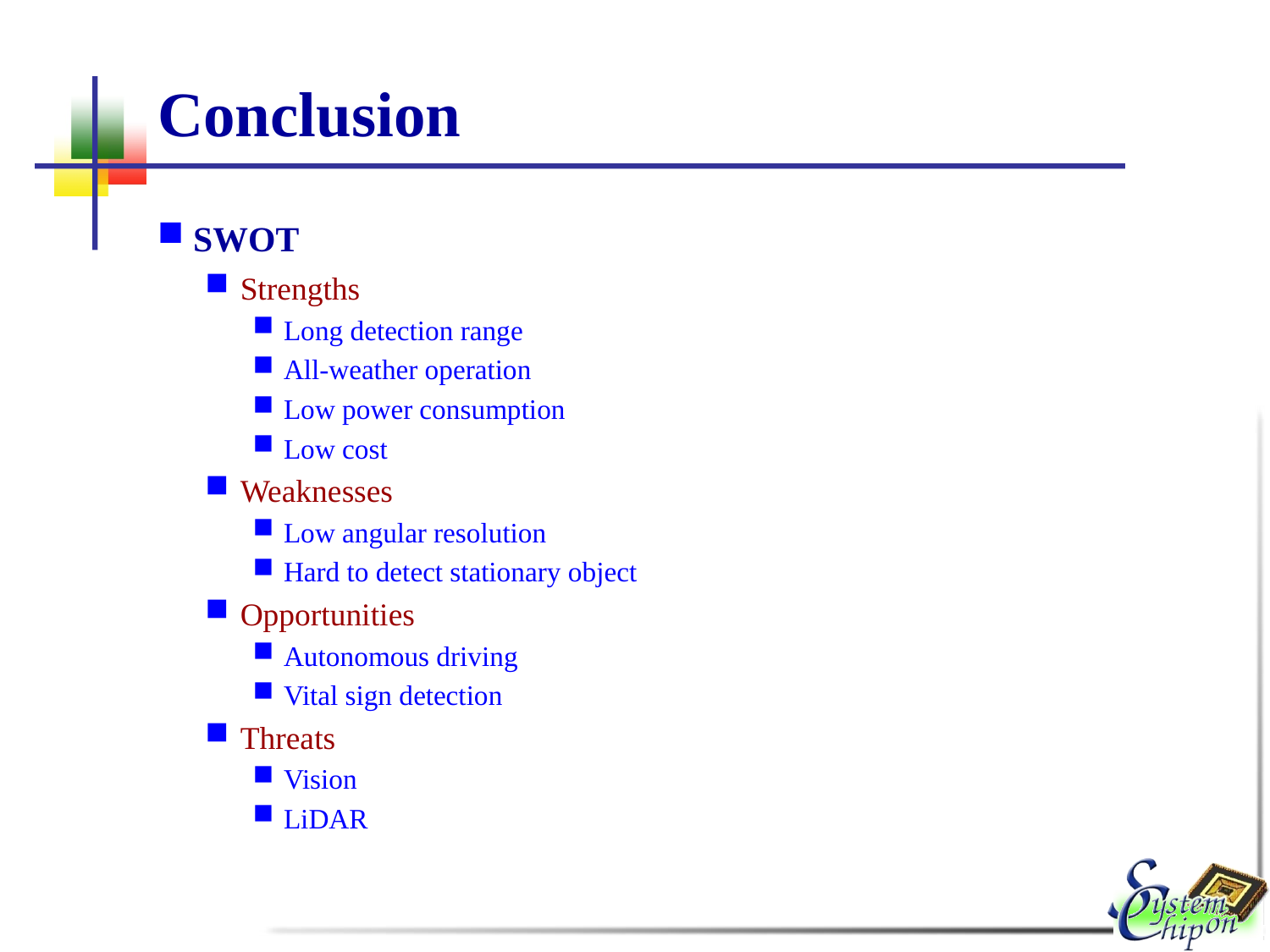

# Conclusion
SWOT
Strengths
 Long detection range
 All-weather operation
 Low power consumption
 Low cost
Weaknesses
 Low angular resolution
 Hard to detect stationary object
Opportunities
 Autonomous driving
 Vital sign detection
Threats
 Vision
 LiDAR